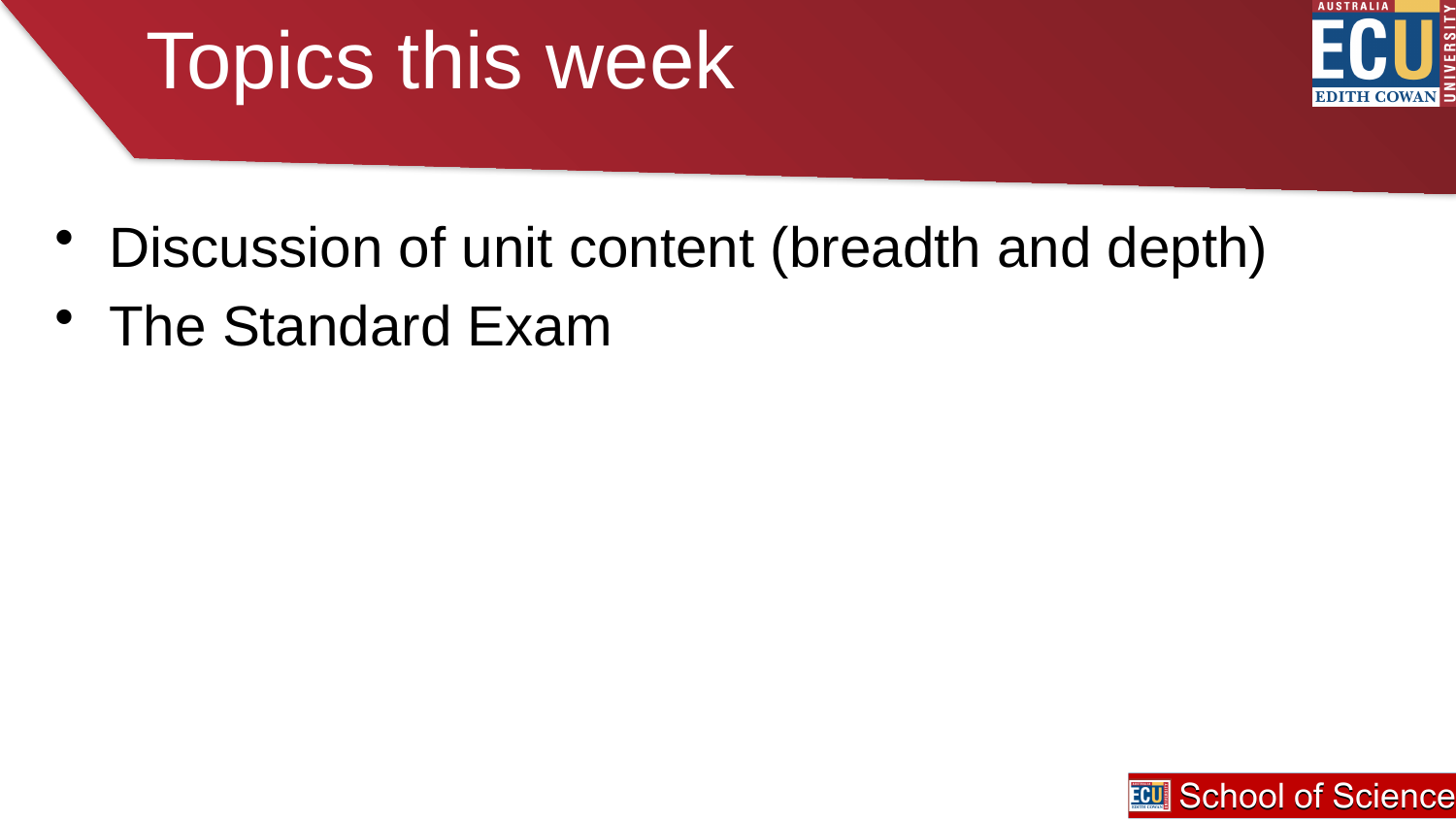

# Topics this week
Discussion of unit content (breadth and depth)
The Standard Exam